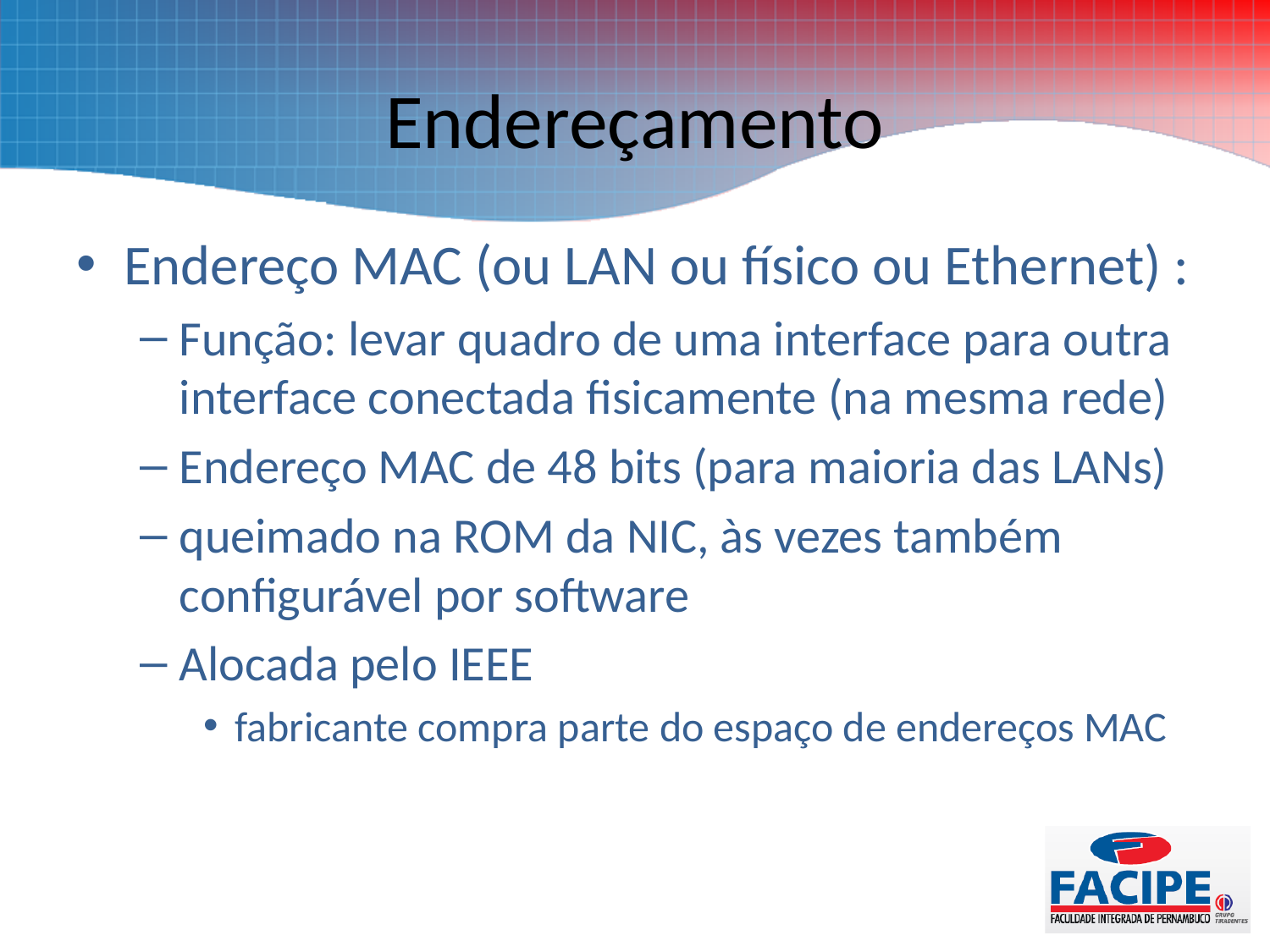

# Endereçamento
Endereço MAC (ou LAN ou físico ou Ethernet) :
Função: levar quadro de uma interface para outra interface conectada fisicamente (na mesma rede)
Endereço MAC de 48 bits (para maioria das LANs)
queimado na ROM da NIC, às vezes também configurável por software
Alocada pelo IEEE
fabricante compra parte do espaço de endereços MAC